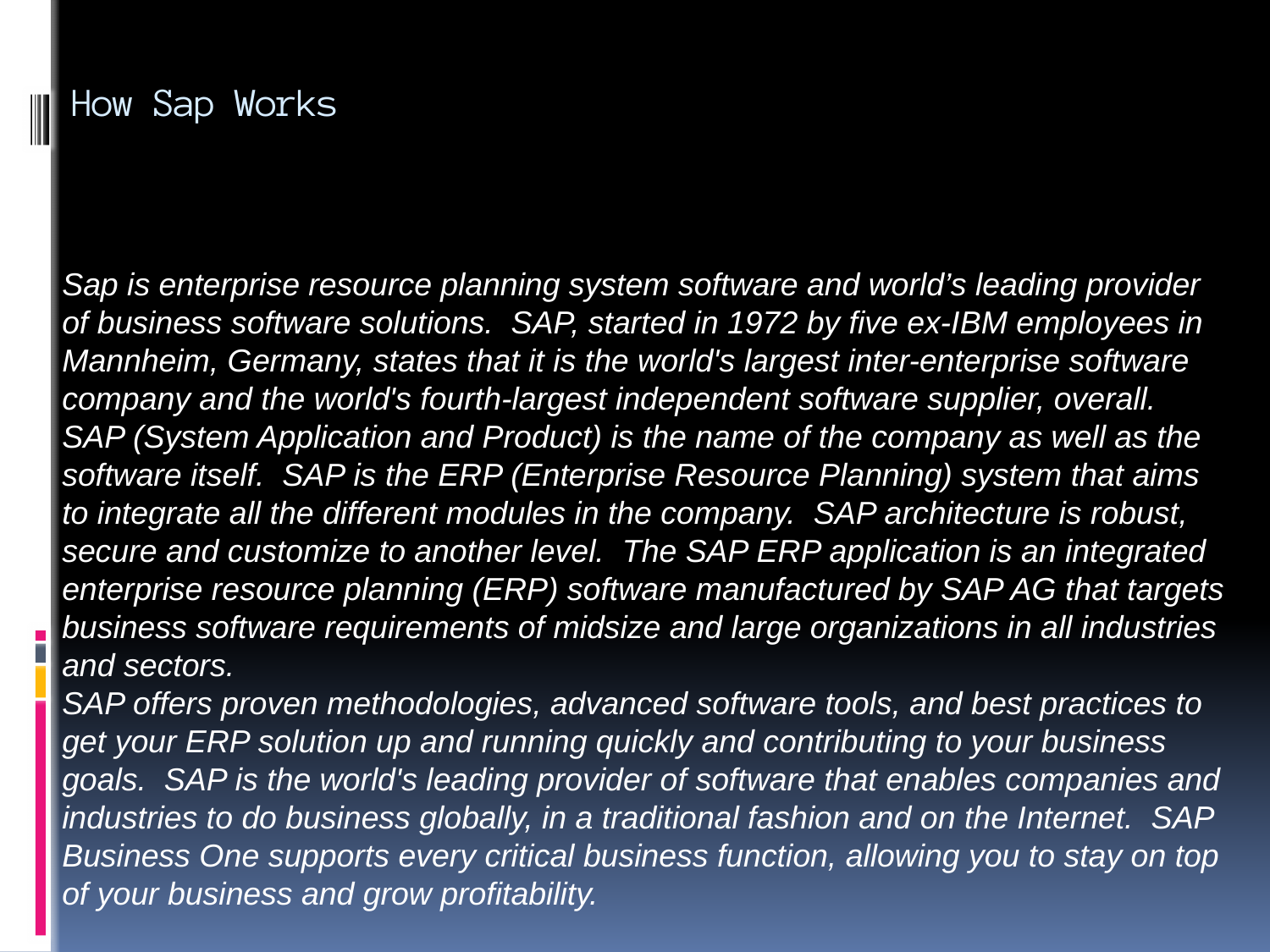

# How Sap Works
Sap is enterprise resource planning system software and world’s leading provider of business software solutions.  SAP, started in 1972 by five ex-IBM employees in Mannheim, Germany, states that it is the world's largest inter-enterprise software company and the world's fourth-largest independent software supplier, overall.  SAP (System Application and Product) is the name of the company as well as the software itself.  SAP is the ERP (Enterprise Resource Planning) system that aims to integrate all the different modules in the company.  SAP architecture is robust, secure and customize to another level.  The SAP ERP application is an integrated enterprise resource planning (ERP) software manufactured by SAP AG that targets business software requirements of midsize and large organizations in all industries and sectors.
SAP offers proven methodologies, advanced software tools, and best practices to get your ERP solution up and running quickly and contributing to your business goals.  SAP is the world's leading provider of software that enables companies and industries to do business globally, in a traditional fashion and on the Internet.  SAP Business One supports every critical business function, allowing you to stay on top of your business and grow profitability.